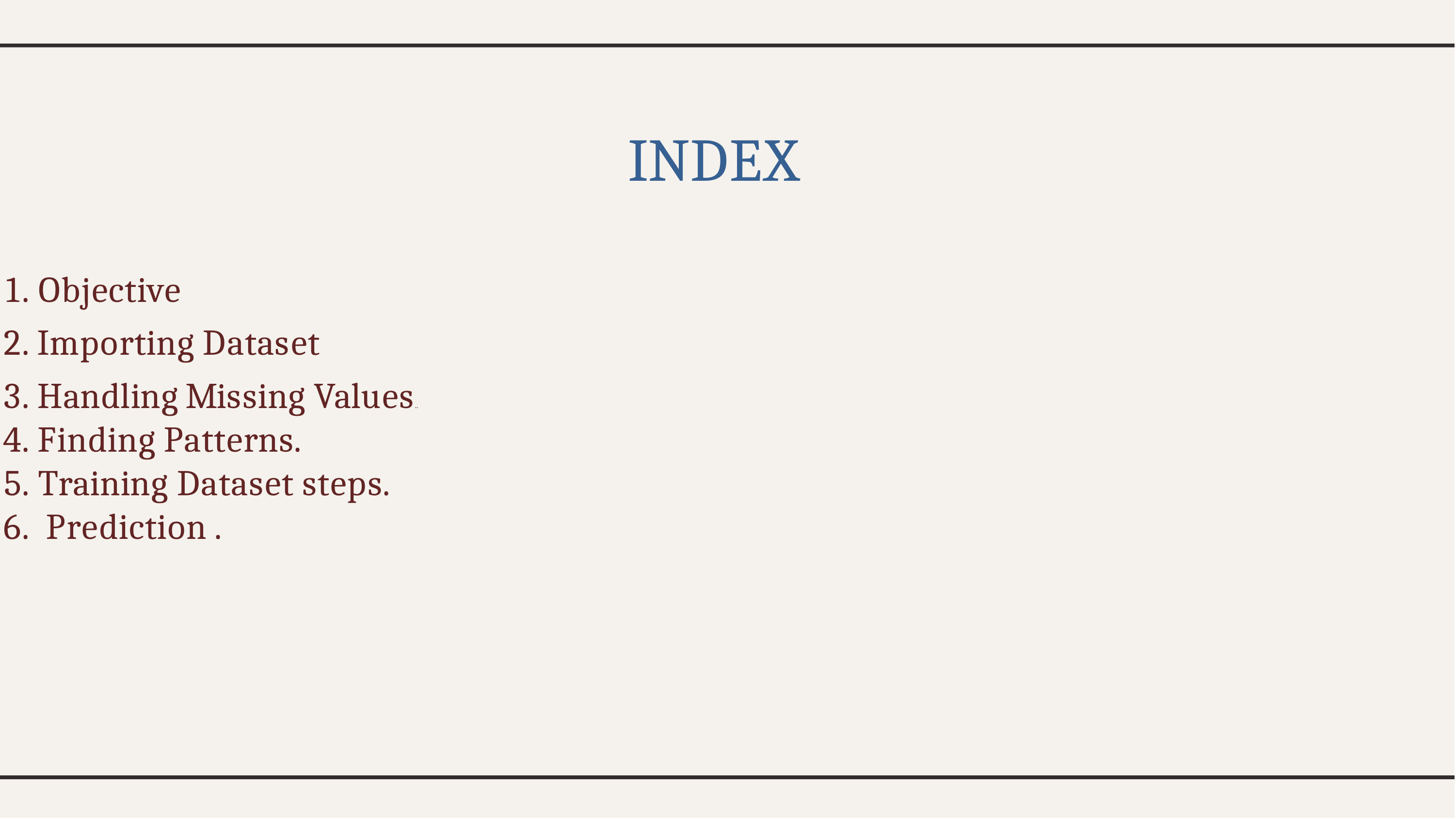

# INDEX 1. Objective 2. Importing Dataset 3. Handling Missing Values.. 4. Finding Patterns. 5. Training Dataset steps. 6.  Prediction .